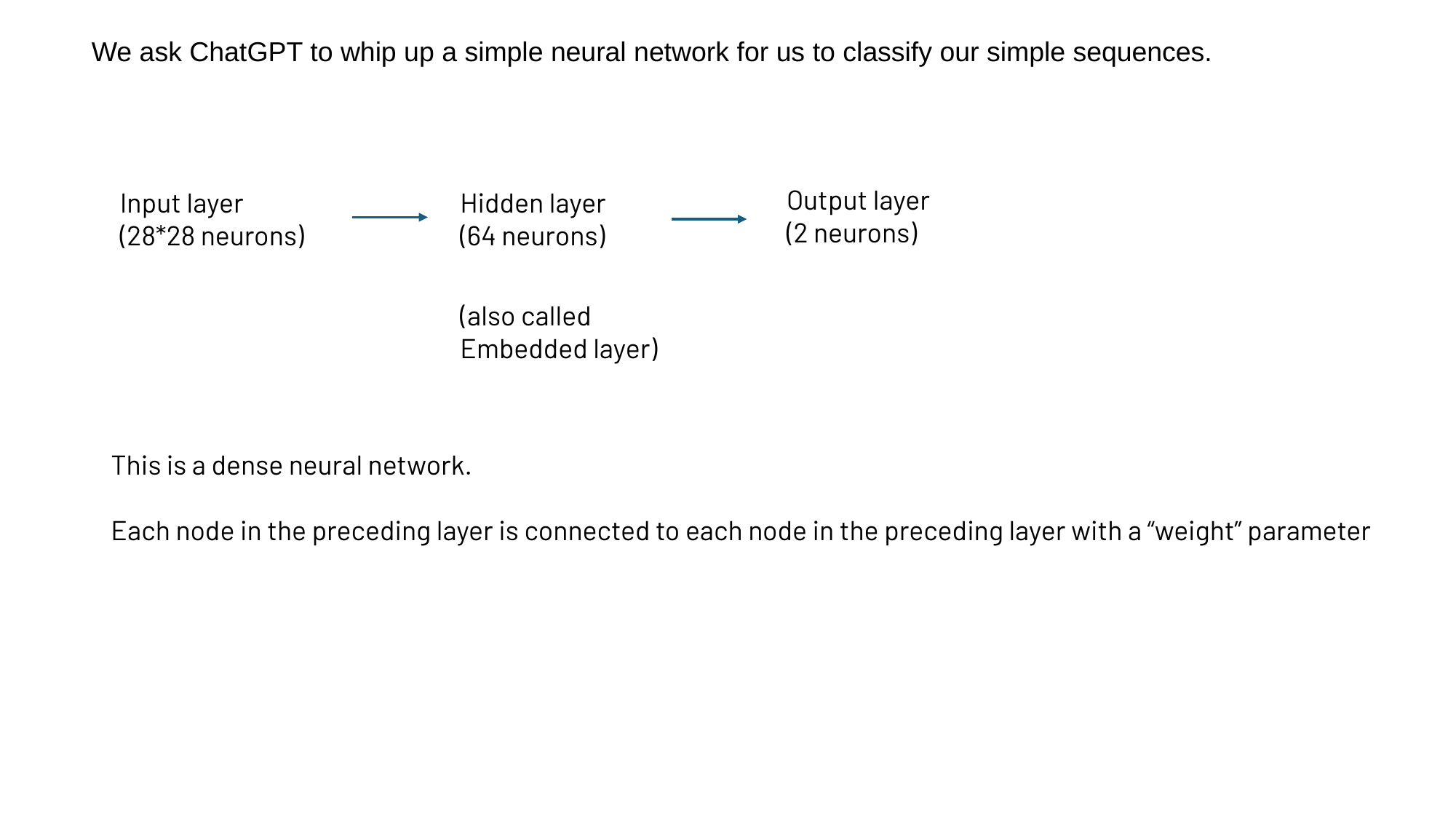

We ask ChatGPT to whip up a simple neural network for us to classify our simple sequences.

Output layer
(2 neurons)
Input layer
(28*28 neurons)
Hidden layer
(64 neurons)
(also called
Embedded layer)
This is a dense neural network.

Each node in the preceding layer is connected to each node in the preceding layer with a “weight” parameter